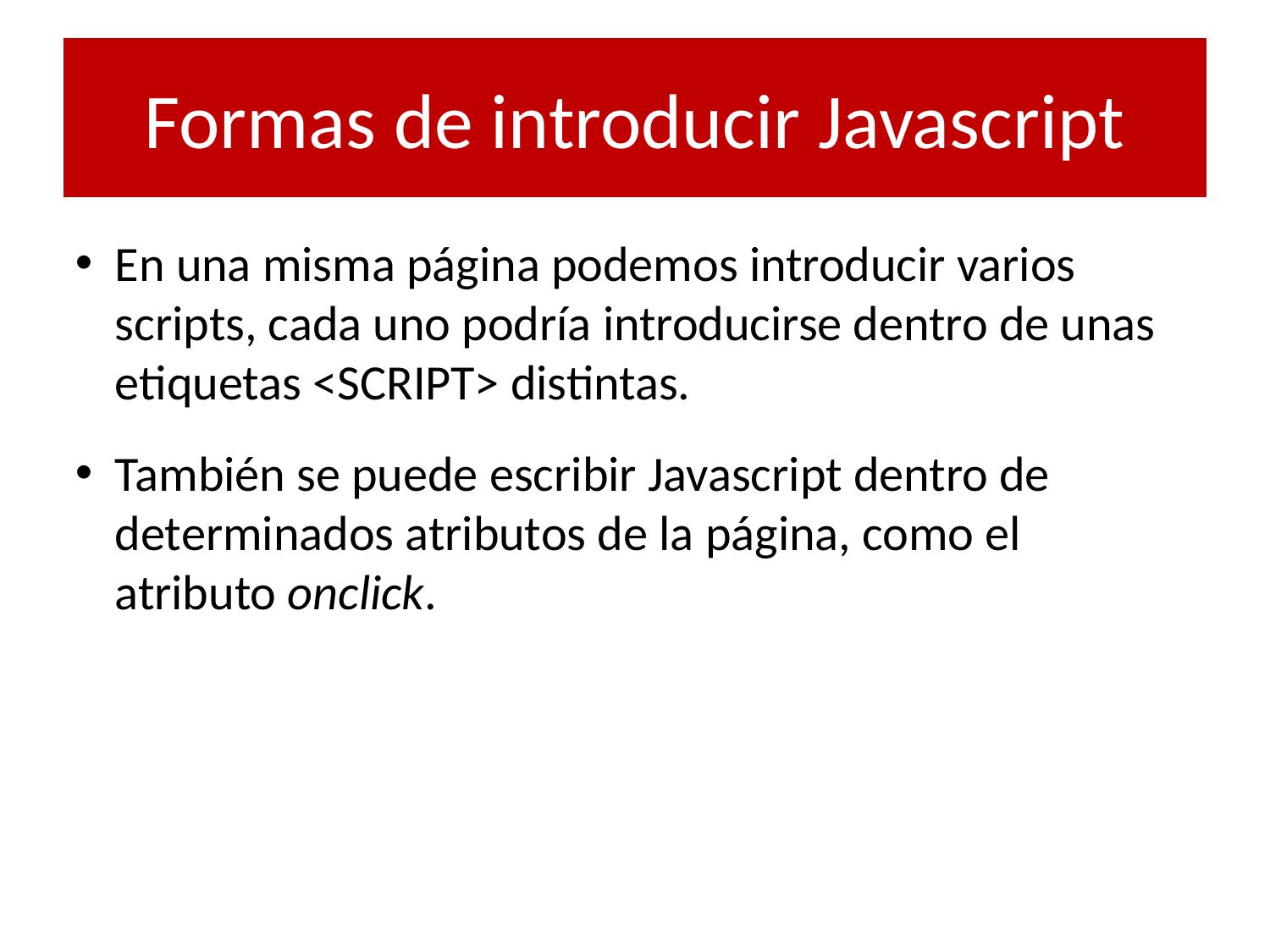

# Formas de introducir Javascript
En una misma página podemos introducir varios scripts, cada uno podría introducirse dentro de unas etiquetas <SCRIPT> distintas.
También se puede escribir Javascript dentro de determinados atributos de la página, como el atributo onclick.